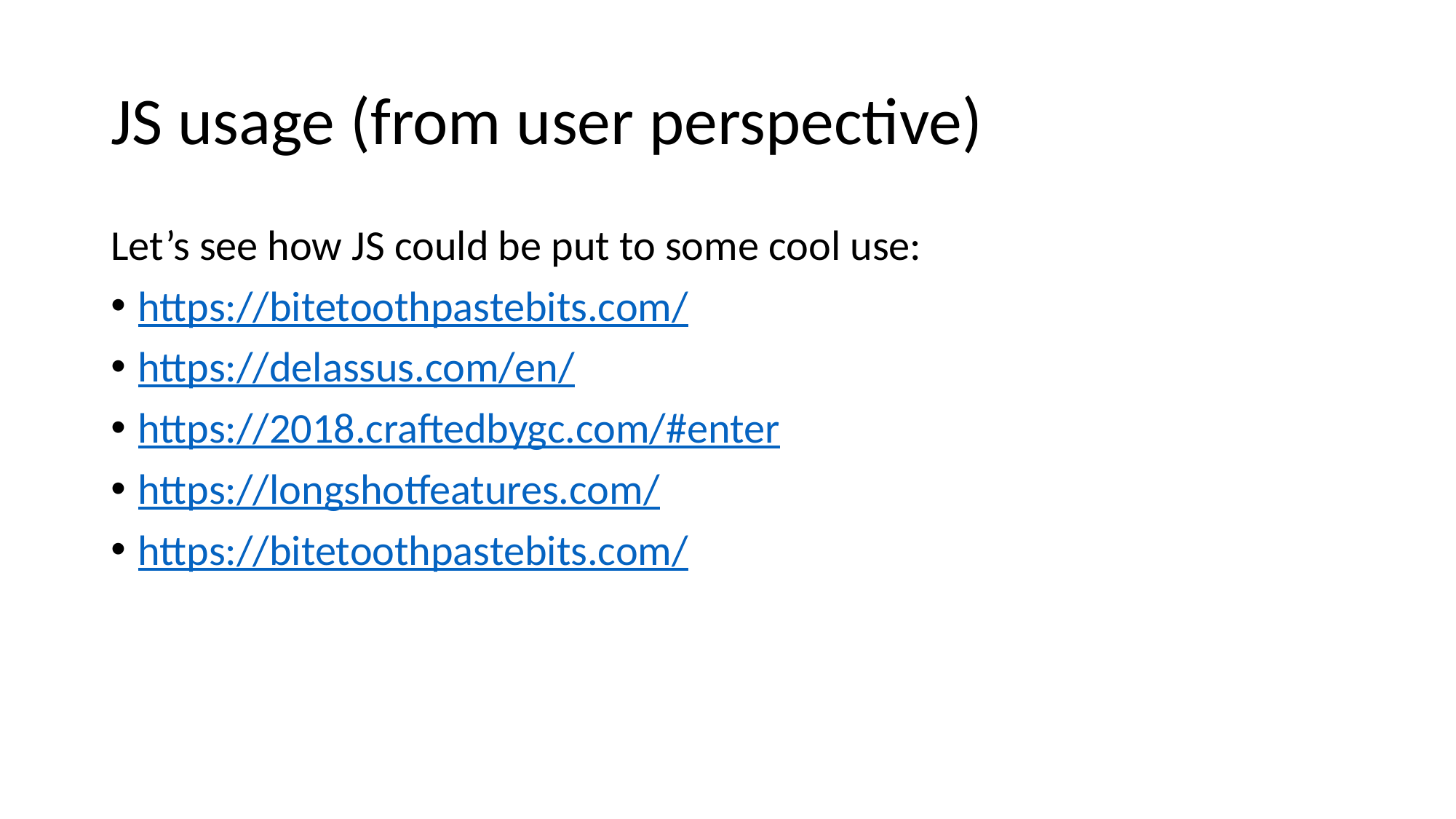

# JS usage (from user perspective)
Let’s see how JS could be put to some cool use:
https://bitetoothpastebits.com/
https://delassus.com/en/
https://2018.craftedbygc.com/#enter
https://longshotfeatures.com/
https://bitetoothpastebits.com/